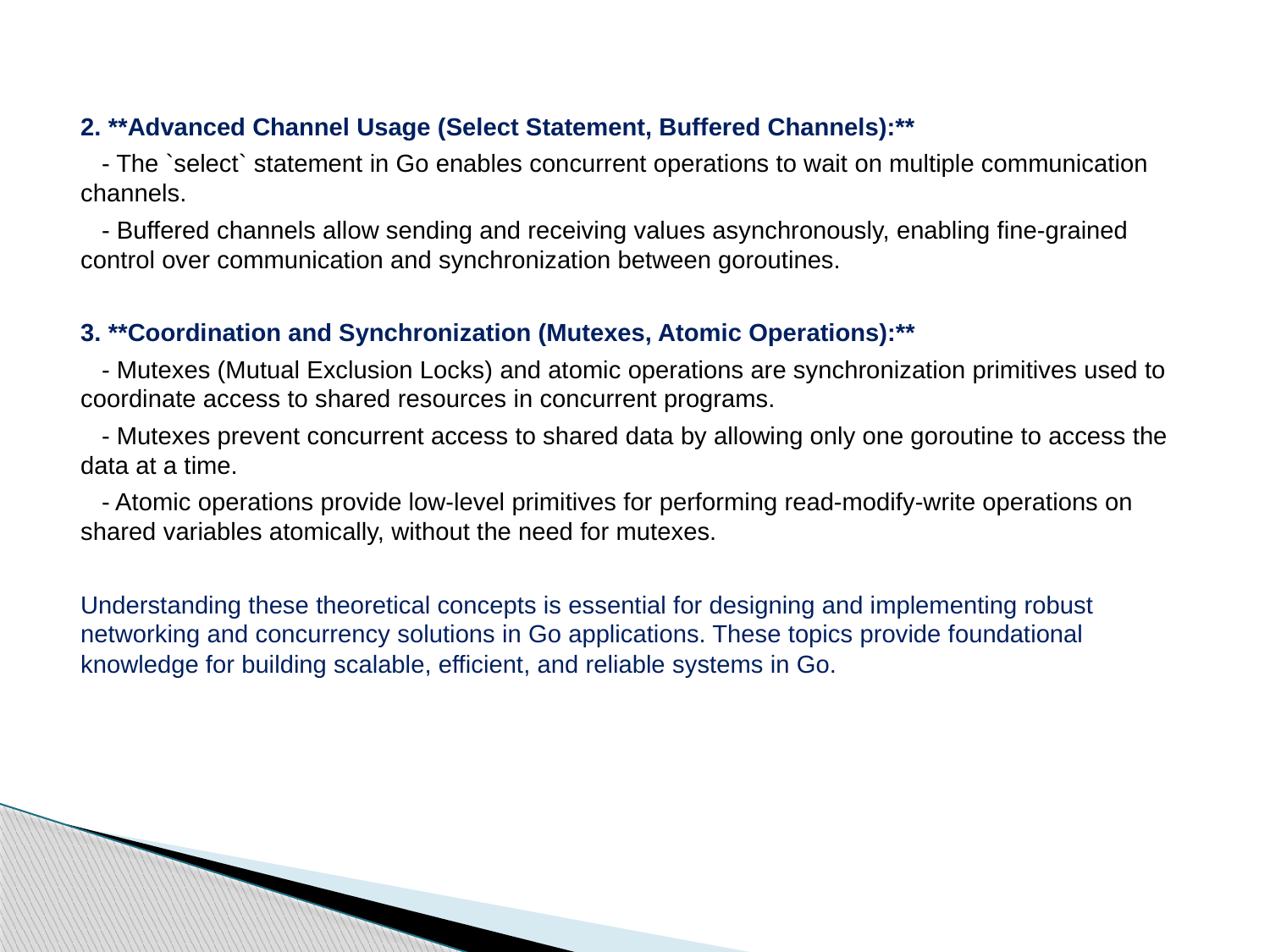

2. **Advanced Channel Usage (Select Statement, Buffered Channels):**
   - The `select` statement in Go enables concurrent operations to wait on multiple communication channels.
   - Buffered channels allow sending and receiving values asynchronously, enabling fine-grained control over communication and synchronization between goroutines.

3. **Coordination and Synchronization (Mutexes, Atomic Operations):**
   - Mutexes (Mutual Exclusion Locks) and atomic operations are synchronization primitives used to coordinate access to shared resources in concurrent programs.
   - Mutexes prevent concurrent access to shared data by allowing only one goroutine to access the data at a time.
   - Atomic operations provide low-level primitives for performing read-modify-write operations on shared variables atomically, without the need for mutexes.

Understanding these theoretical concepts is essential for designing and implementing robust networking and concurrency solutions in Go applications. These topics provide foundational knowledge for building scalable, efficient, and reliable systems in Go.